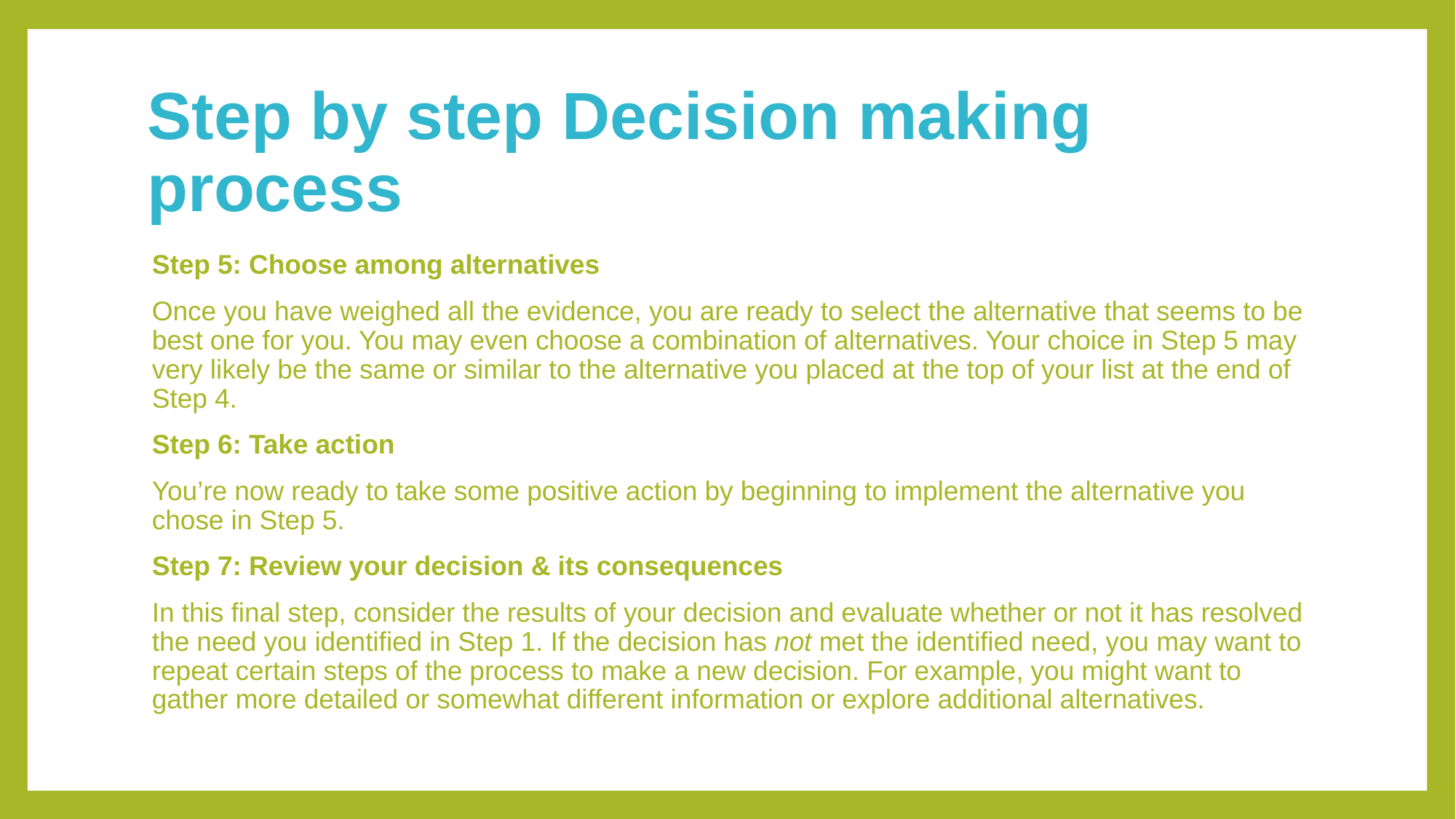

# Step by step Decision making process
Step 5: Choose among alternatives
Once you have weighed all the evidence, you are ready to select the alternative that seems to be best one for you. You may even choose a combination of alternatives. Your choice in Step 5 may very likely be the same or similar to the alternative you placed at the top of your list at the end of Step 4.
Step 6: Take action
You’re now ready to take some positive action by beginning to implement the alternative you chose in Step 5.
Step 7: Review your decision & its consequences
In this final step, consider the results of your decision and evaluate whether or not it has resolved the need you identified in Step 1. If the decision has not met the identified need, you may want to repeat certain steps of the process to make a new decision. For example, you might want to gather more detailed or somewhat different information or explore additional alternatives.